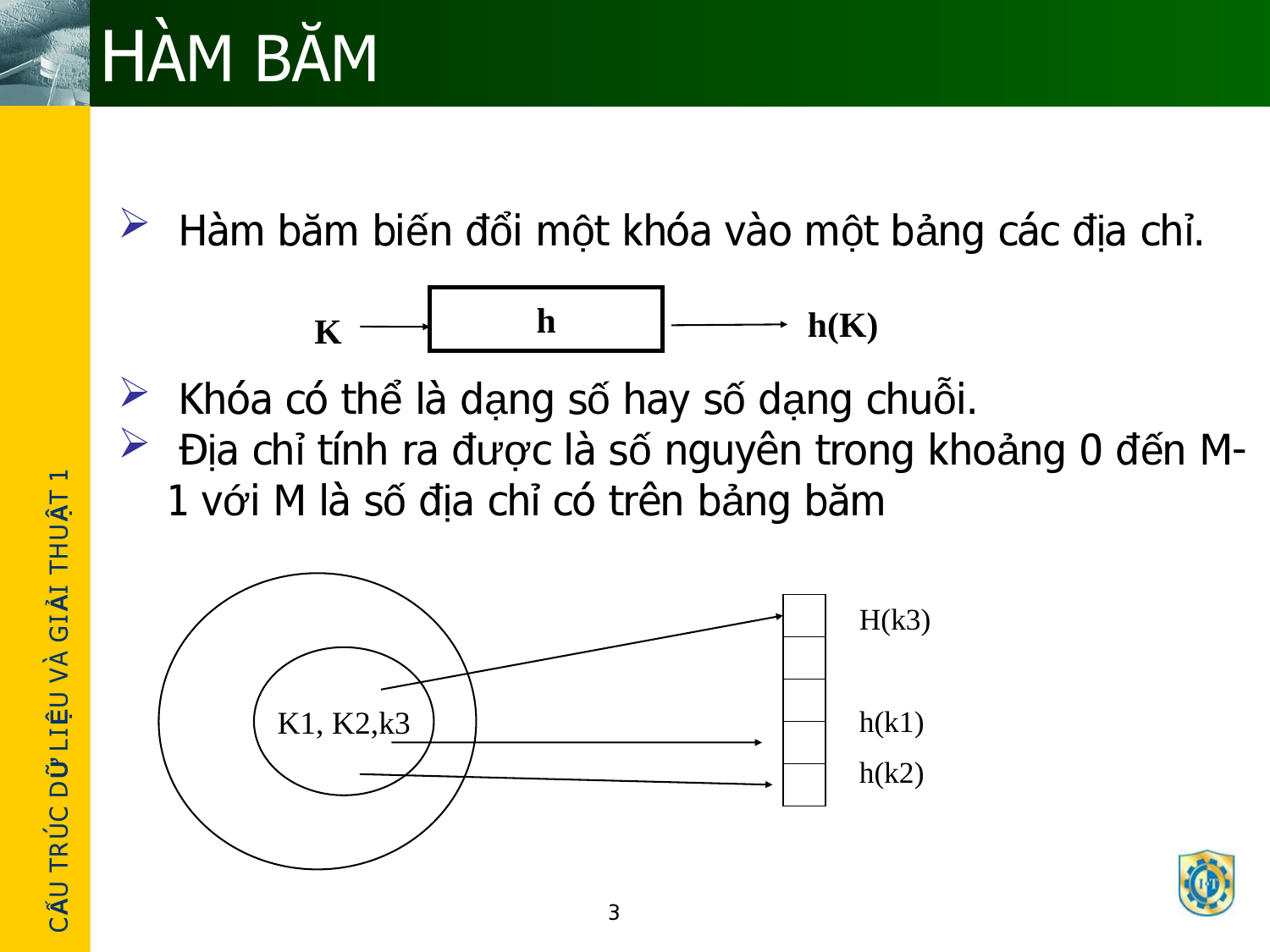

HÀM BĂM
 Hàm băm biến đổi một khóa vào một bảng các địa chỉ.

 Khóa có thể là dạng số hay số dạng chuỗi.
 Địa chỉ tính ra được là số nguyên trong khoảng 0 đến M-1 với M là số địa chỉ có trên bảng băm
h
h(K)
K

H(k3)

h(k1)
h(k2)

K1, K2,k3